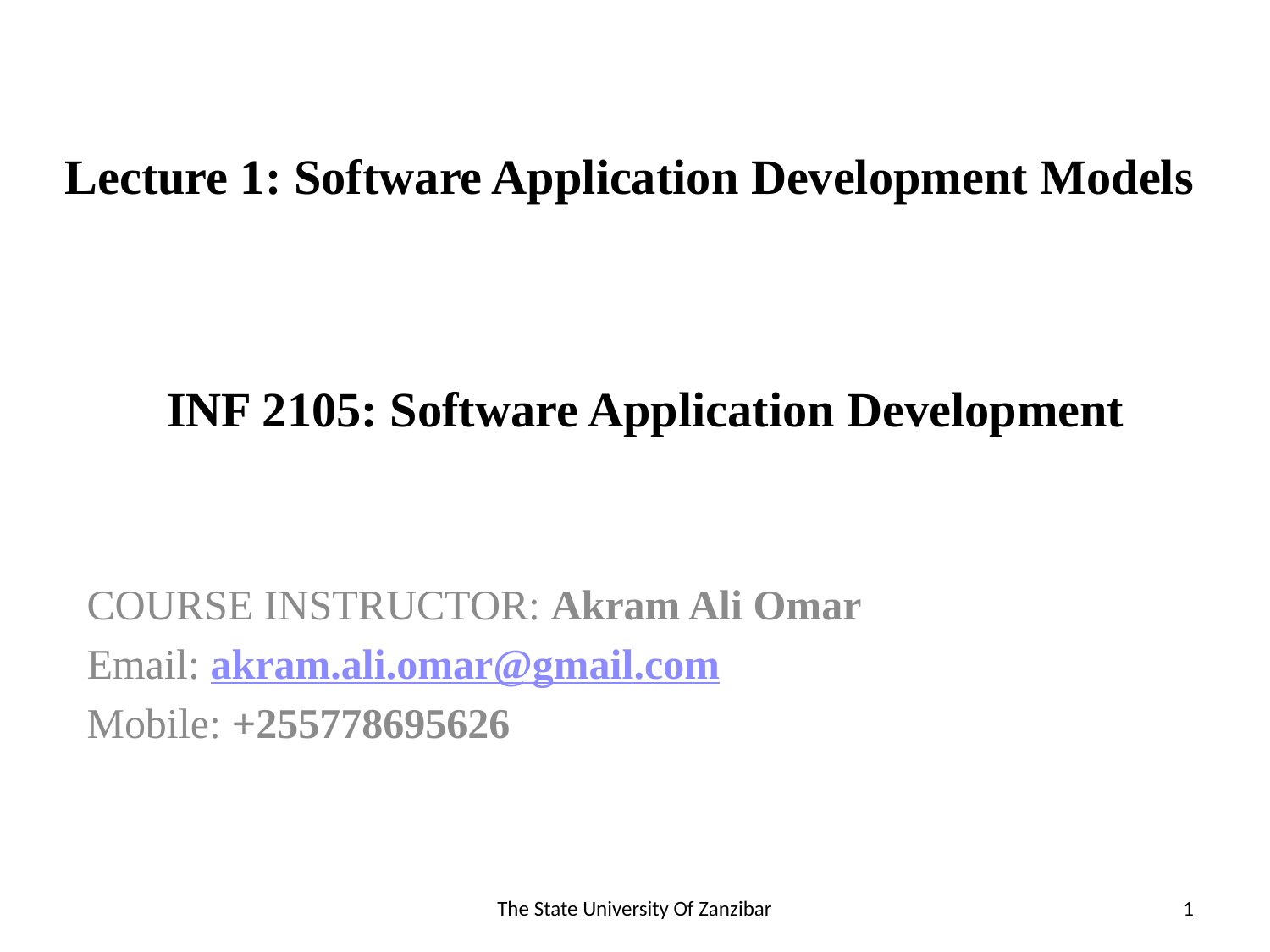

# Lecture 1: Software Application Development Models
INF 2105: Software Application Development
COURSE INSTRUCTOR: Akram Ali Omar
Email: akram.ali.omar@gmail.com
Mobile: +255778695626
The State University Of Zanzibar
1